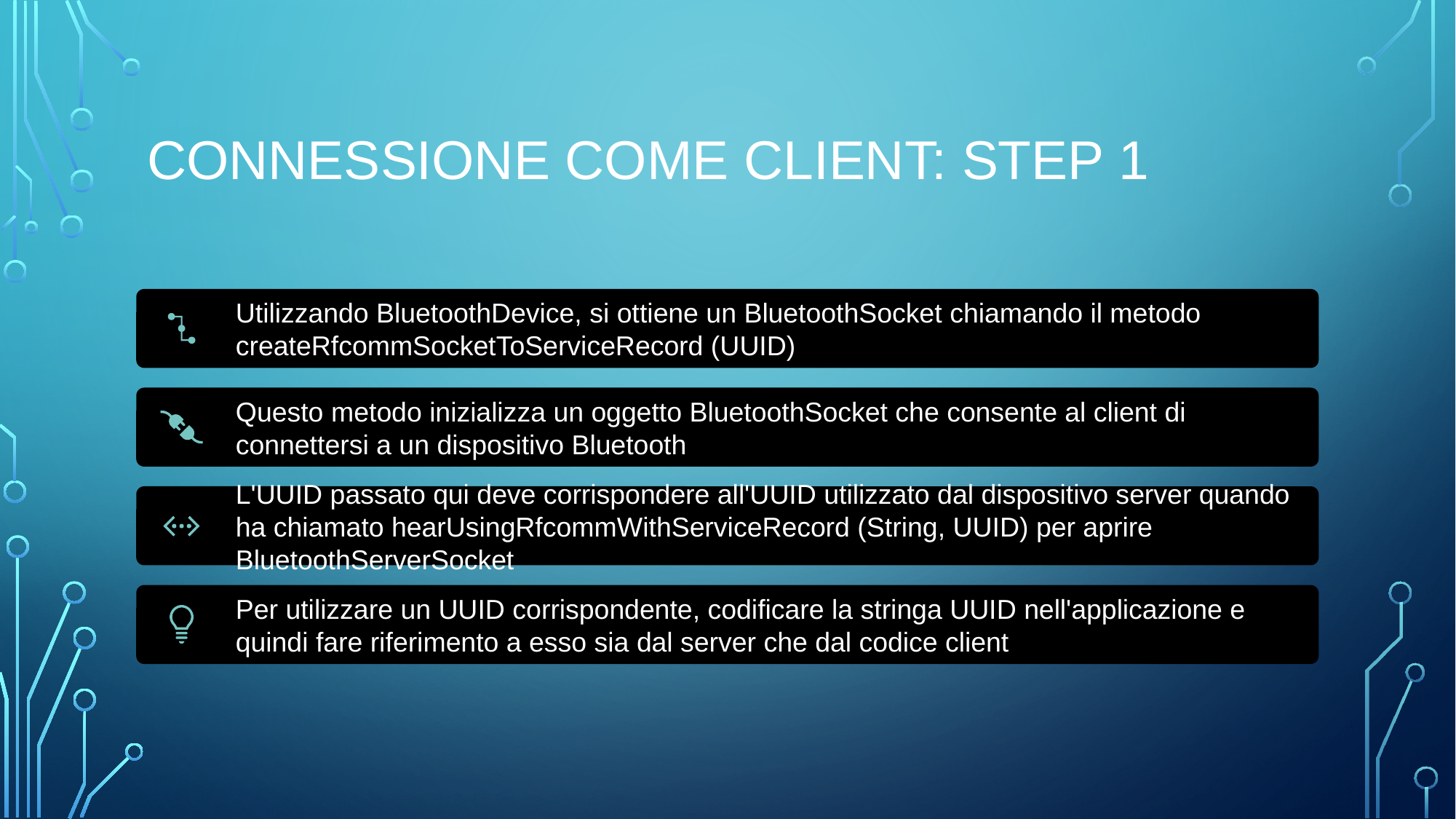

# Connessione come Client: step 1
Utilizzando BluetoothDevice, si ottiene un BluetoothSocket chiamando il metodo createRfcommSocketToServiceRecord (UUID)
Questo metodo inizializza un oggetto BluetoothSocket che consente al client di connettersi a un dispositivo Bluetooth
L'UUID passato qui deve corrispondere all'UUID utilizzato dal dispositivo server quando ha chiamato hearUsingRfcommWithServiceRecord (String, UUID) per aprire BluetoothServerSocket
Per utilizzare un UUID corrispondente, codificare la stringa UUID nell'applicazione e quindi fare riferimento a esso sia dal server che dal codice client